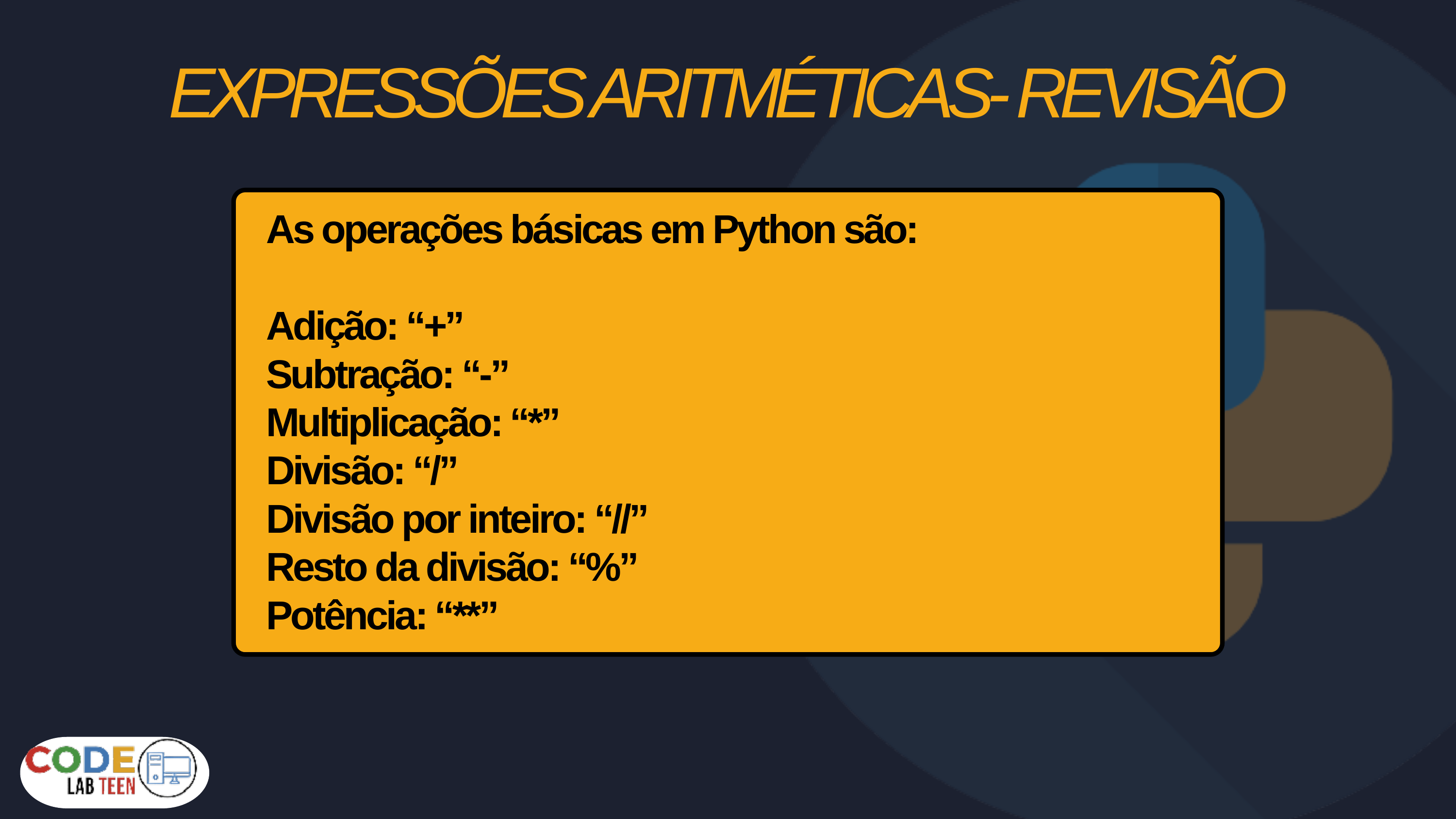

EXPRESSÕES ARITMÉTICAS- REVISÃO

As operações básicas em Python são:

Adição: “+”
Subtração: “-”
Multiplicação: “*”
Divisão: “/”
Divisão por inteiro: “//”
Resto da divisão: “%”
Potência: “**”